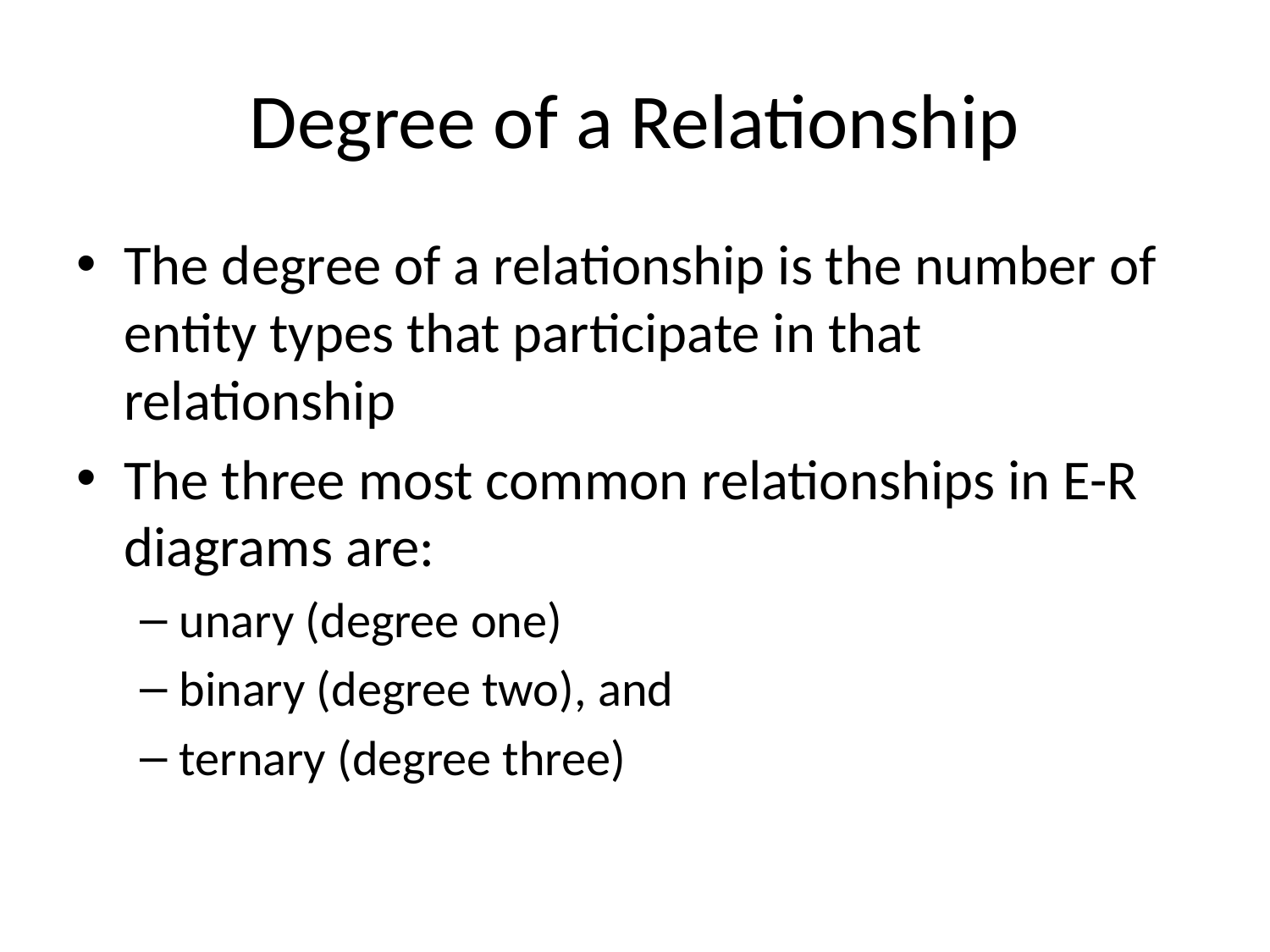

# Degree of a Relationship
The degree of a relationship is the number of entity types that participate in that relationship
The three most common relationships in E-R diagrams are:
unary (degree one)
binary (degree two), and
ternary (degree three)